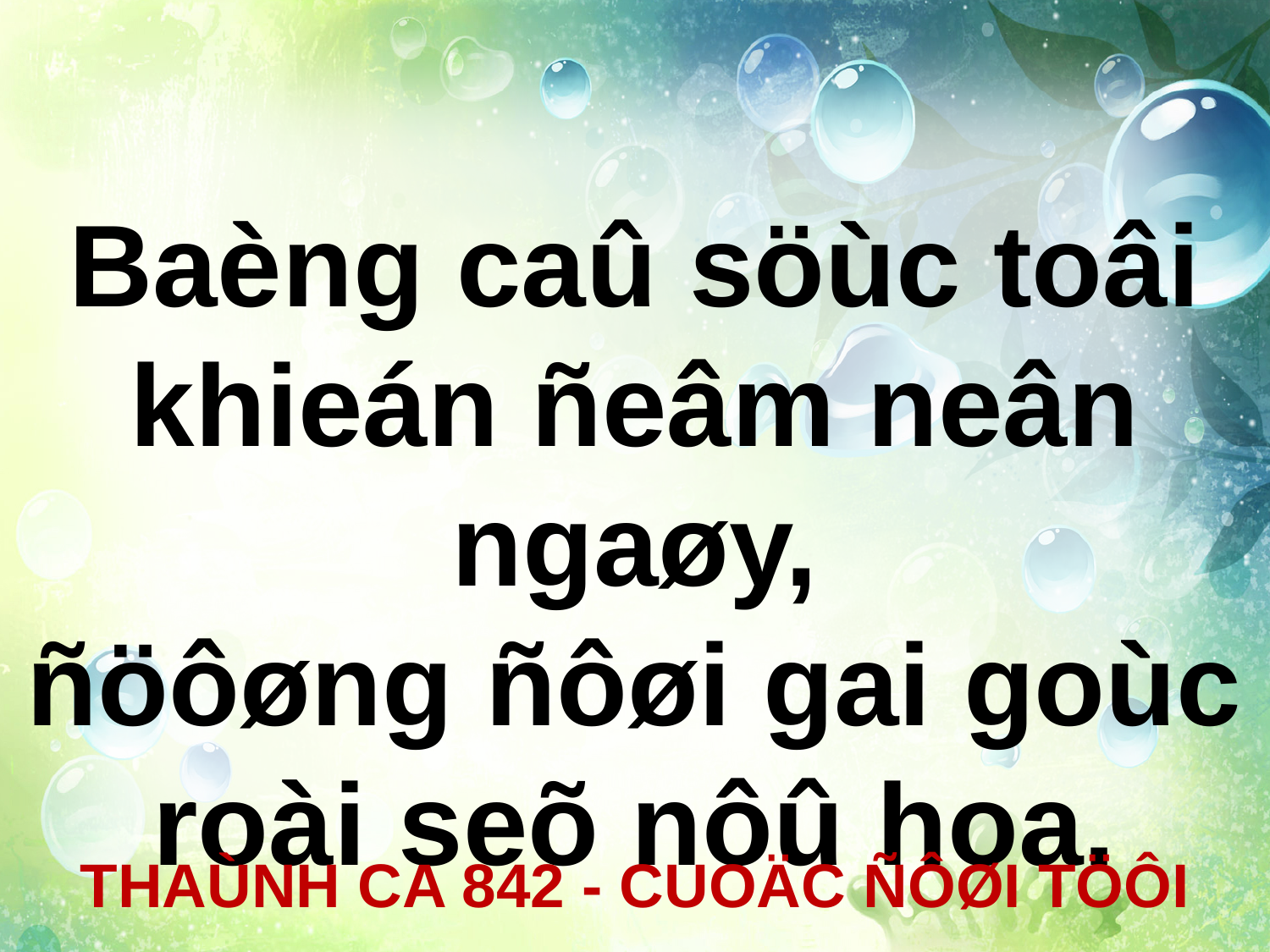

Baèng caû söùc toâi
khieán ñeâm neân ngaøy,
ñöôøng ñôøi gai goùc
roài seõ nôû hoa.
THAÙNH CA 842 - CUOÄC ÑÔØI TÖÔI